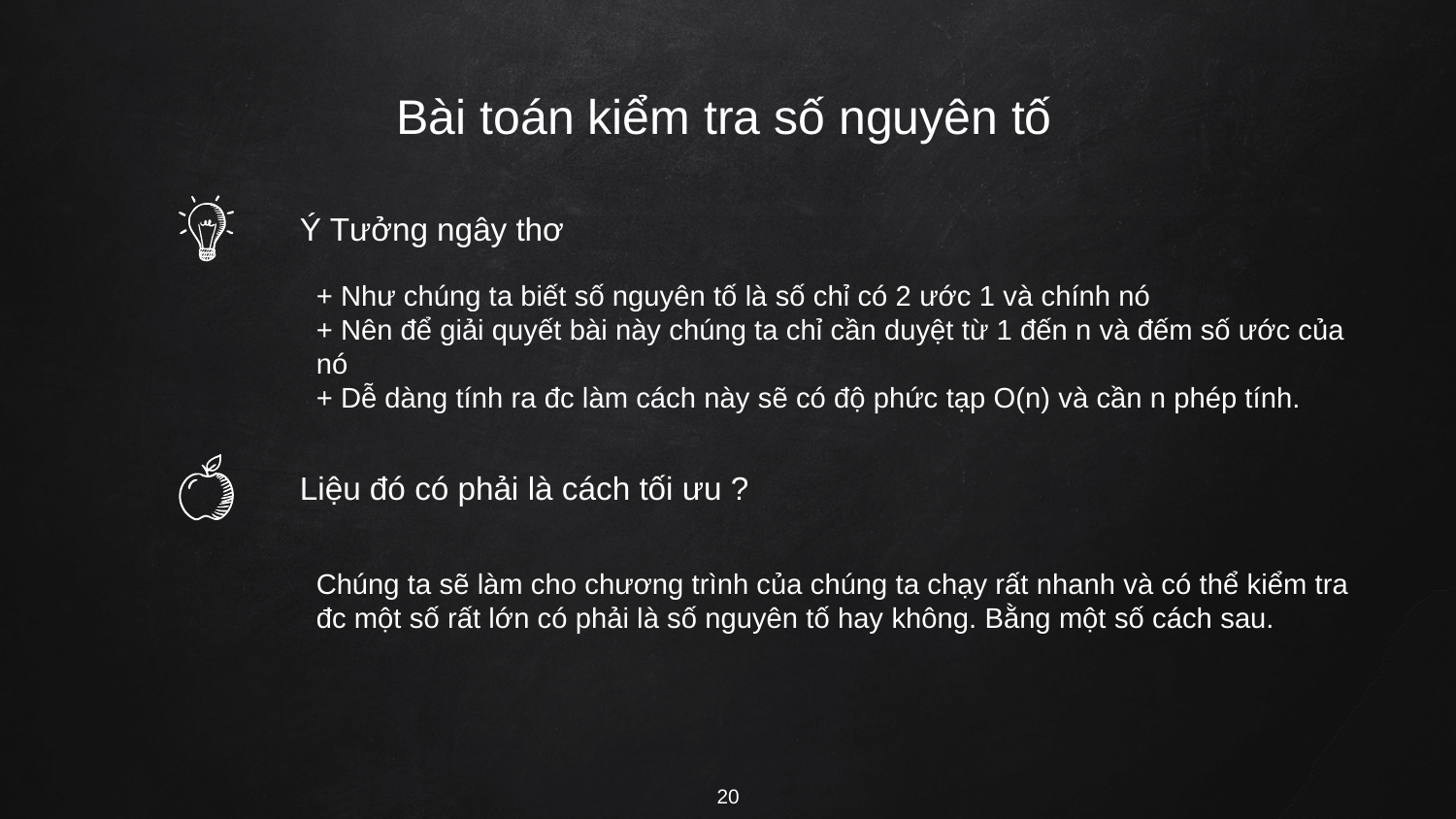

Bài toán kiểm tra số nguyên tố

Ý Tưởng ngây thơ
+ Như chúng ta biết số nguyên tố là số chỉ có 2 ước 1 và chính nó
+ Nên để giải quyết bài này chúng ta chỉ cần duyệt từ 1 đến n và đếm số ước của nó
+ Dễ dàng tính ra đc làm cách này sẽ có độ phức tạp O(n) và cần n phép tính.

Liệu đó có phải là cách tối ưu ?
Chúng ta sẽ làm cho chương trình của chúng ta chạy rất nhanh và có thể kiểm tra đc một số rất lớn có phải là số nguyên tố hay không. Bằng một số cách sau.
20